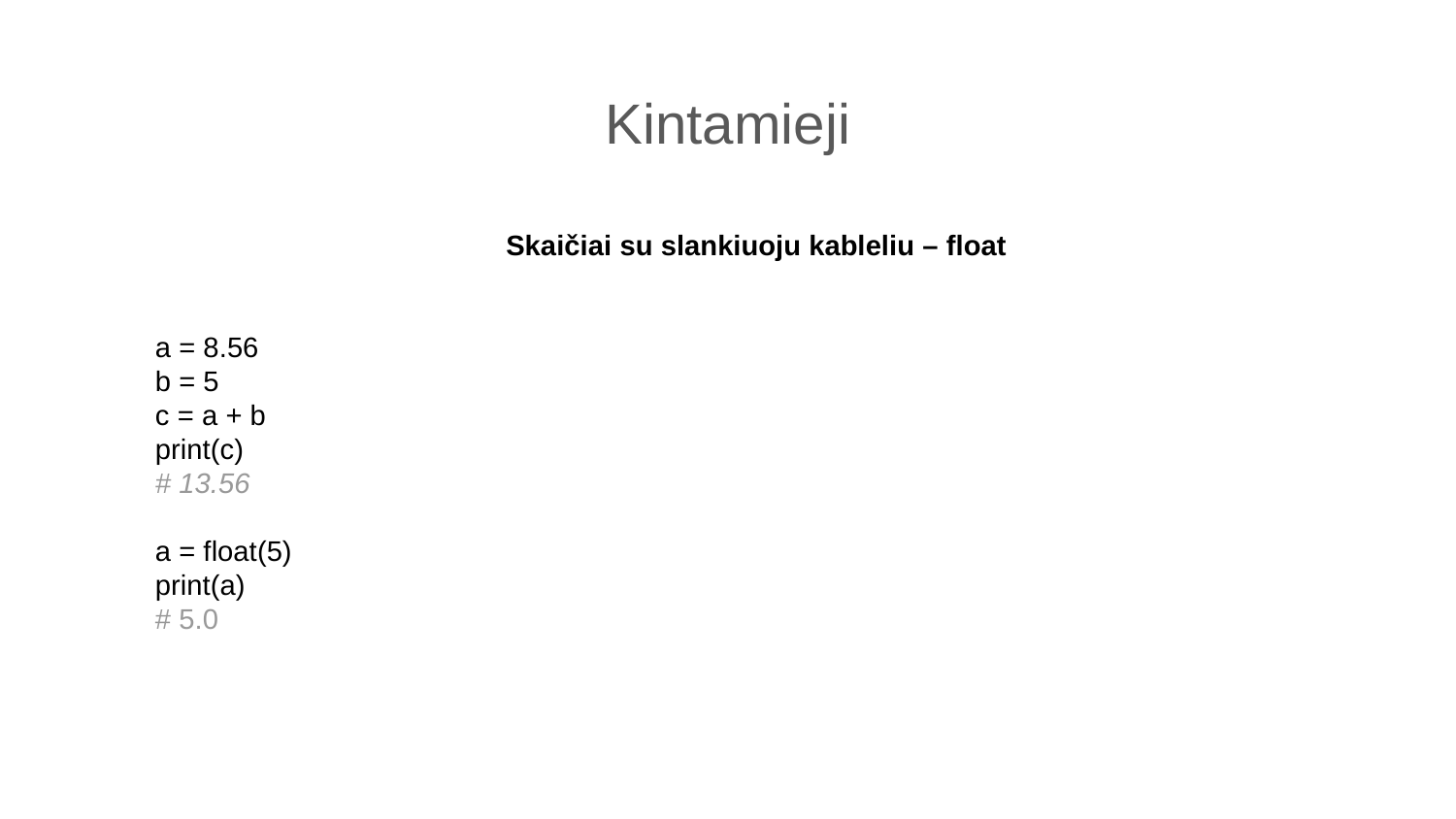

Kintamieji
Skaičiai su slankiuoju kableliu – float

a = 8.56
b = 5
c = a + b
print(c)
# 13.56

a = float(5)
print(a)
# 5.0